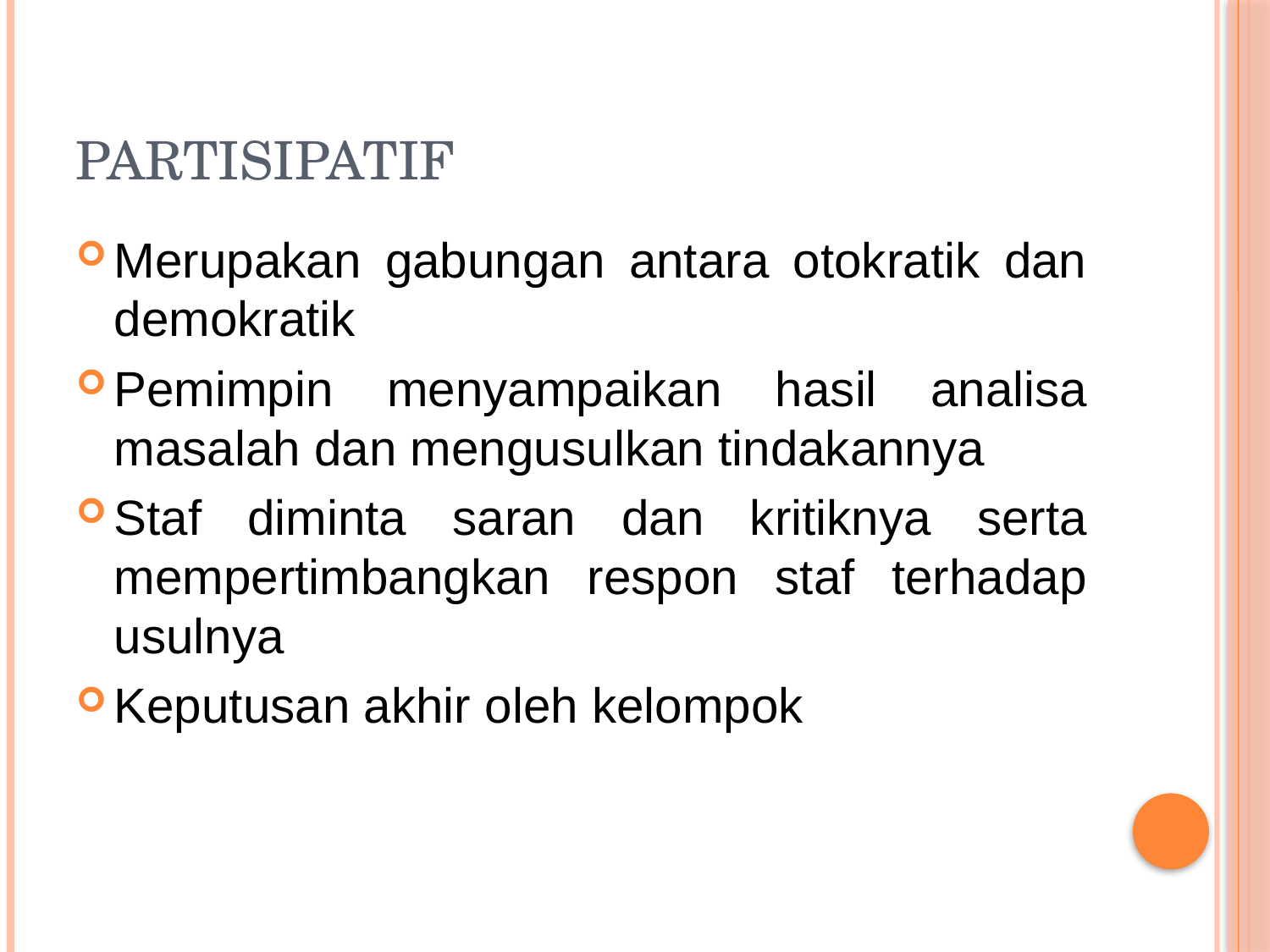

# Partisipatif
Merupakan gabungan antara otokratik dan demokratik
Pemimpin menyampaikan hasil analisa masalah dan mengusulkan tindakannya
Staf diminta saran dan kritiknya serta mempertimbangkan respon staf terhadap usulnya
Keputusan akhir oleh kelompok